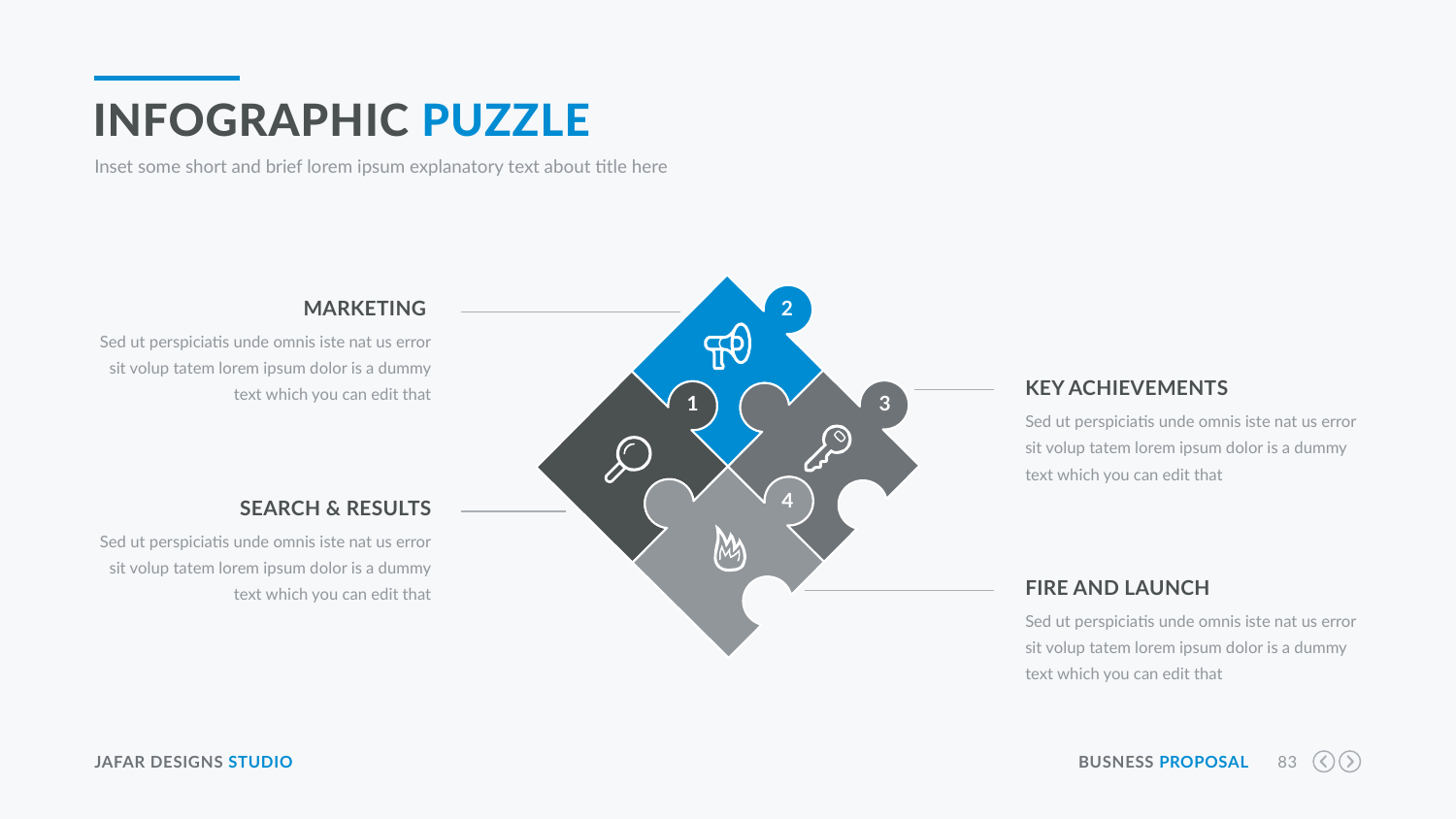

Infographic puzzle
Inset some short and brief lorem ipsum explanatory text about title here

2
Marketing

Sed ut perspiciatis unde omnis iste nat us error sit volup tatem lorem ipsum dolor is a dummy text which you can edit that

Key achievements
1
3
Sed ut perspiciatis unde omnis iste nat us error sit volup tatem lorem ipsum dolor is a dummy text which you can edit that

4
Search & results

Sed ut perspiciatis unde omnis iste nat us error sit volup tatem lorem ipsum dolor is a dummy text which you can edit that
Fire and launch
Sed ut perspiciatis unde omnis iste nat us error sit volup tatem lorem ipsum dolor is a dummy text which you can edit that